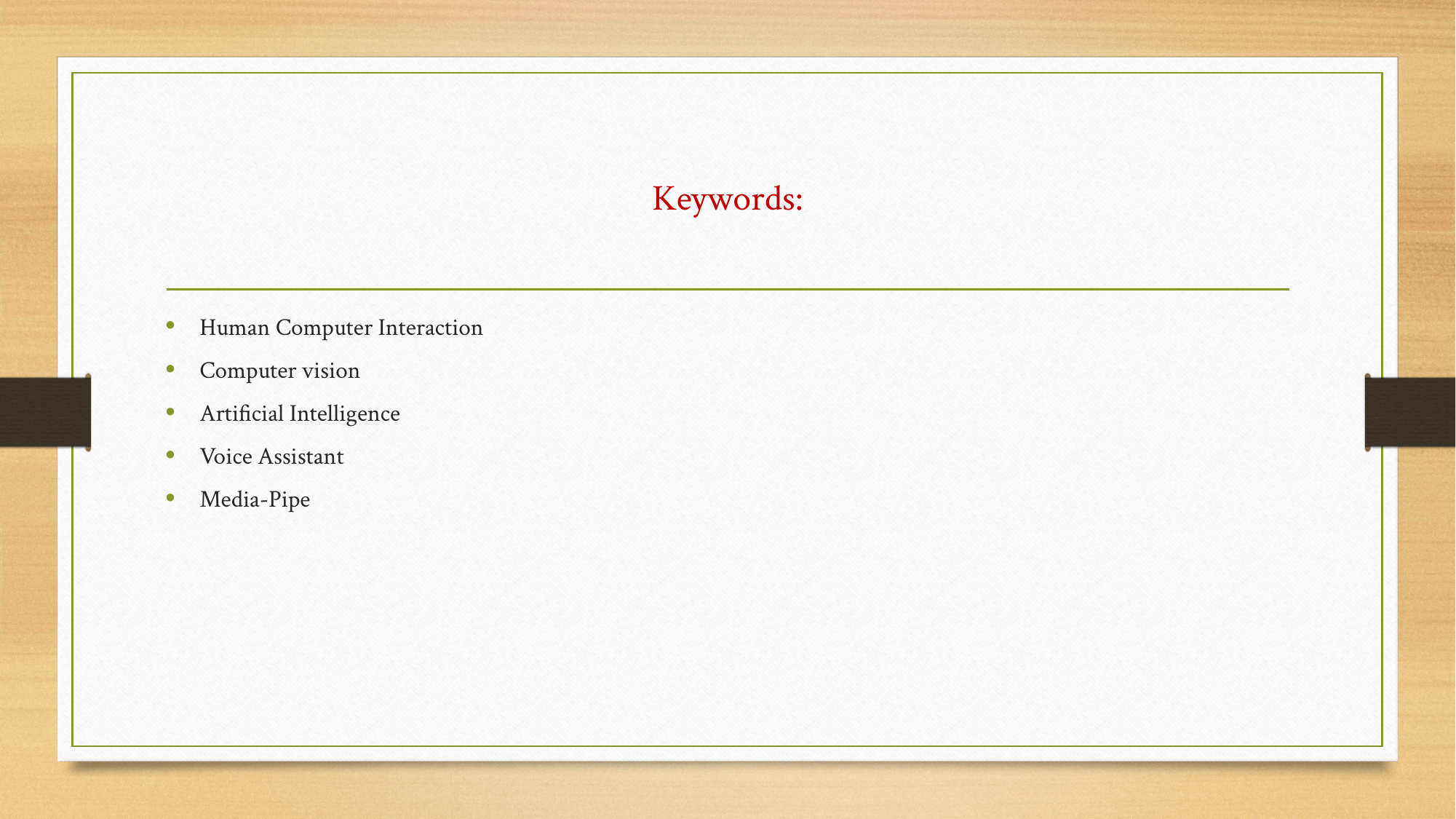

# Keywords:
Human Computer Interaction
Computer vision
Artificial Intelligence
Voice Assistant
Media-Pipe